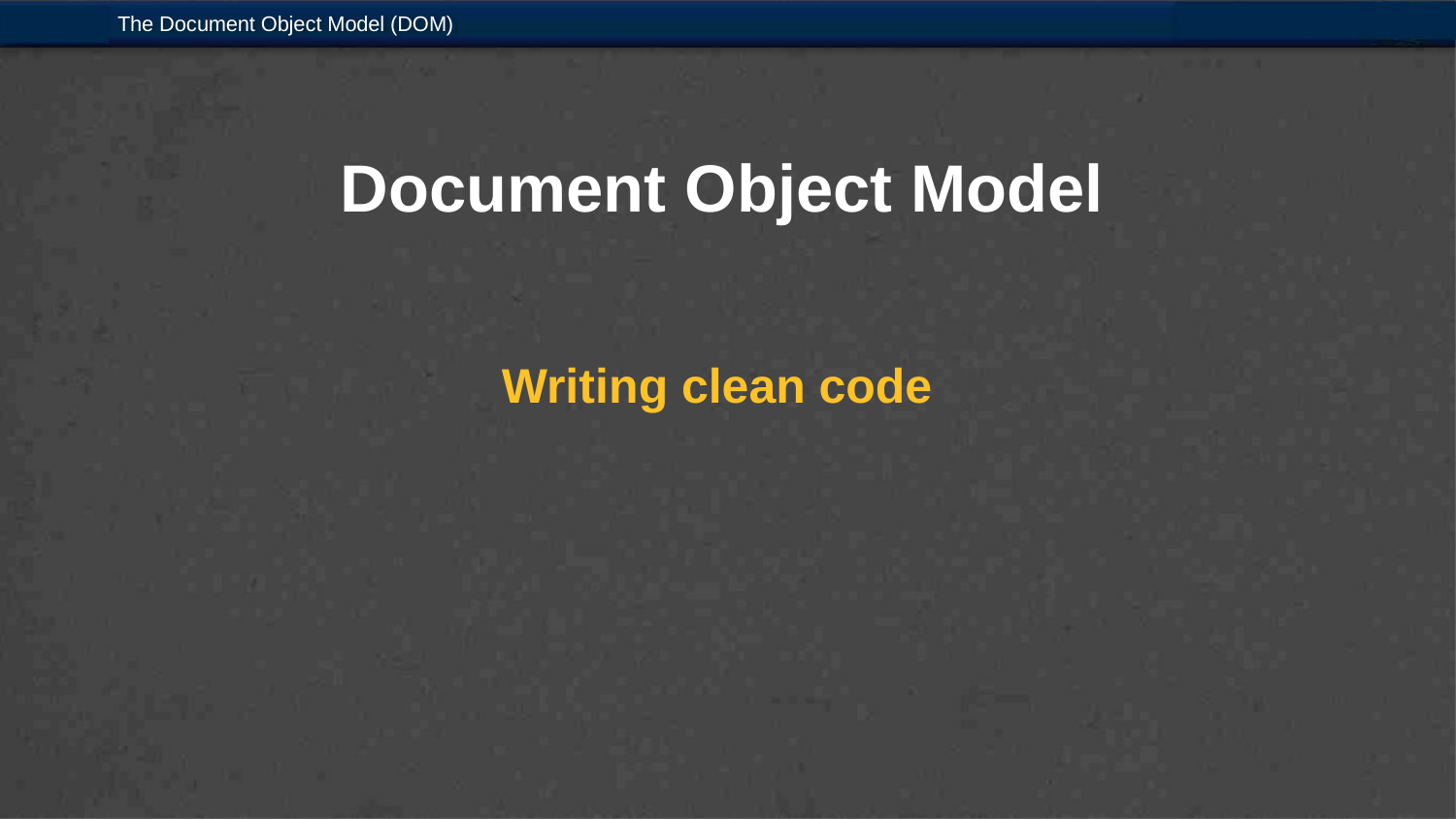

The Document Object Model (DOM)
Document Object Model
Writing clean code